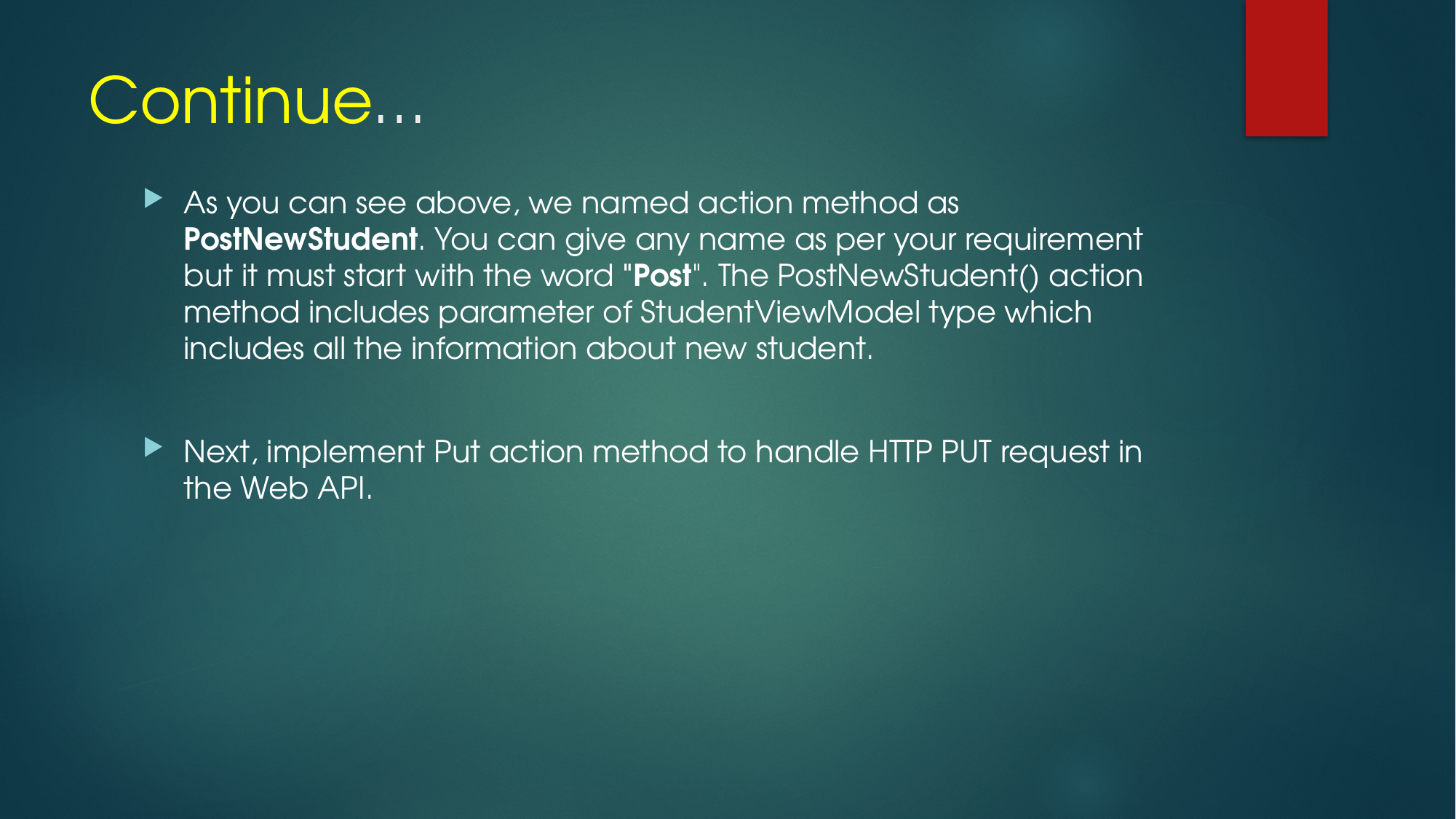

# Continue…
As you can see above, we named action method as PostNewStudent. You can give any name as per your requirement but it must start with the word "Post". The PostNewStudent() action method includes parameter of StudentViewModel type which includes all the information about new student.

Next, implement Put action method to handle HTTP PUT request in the Web API.